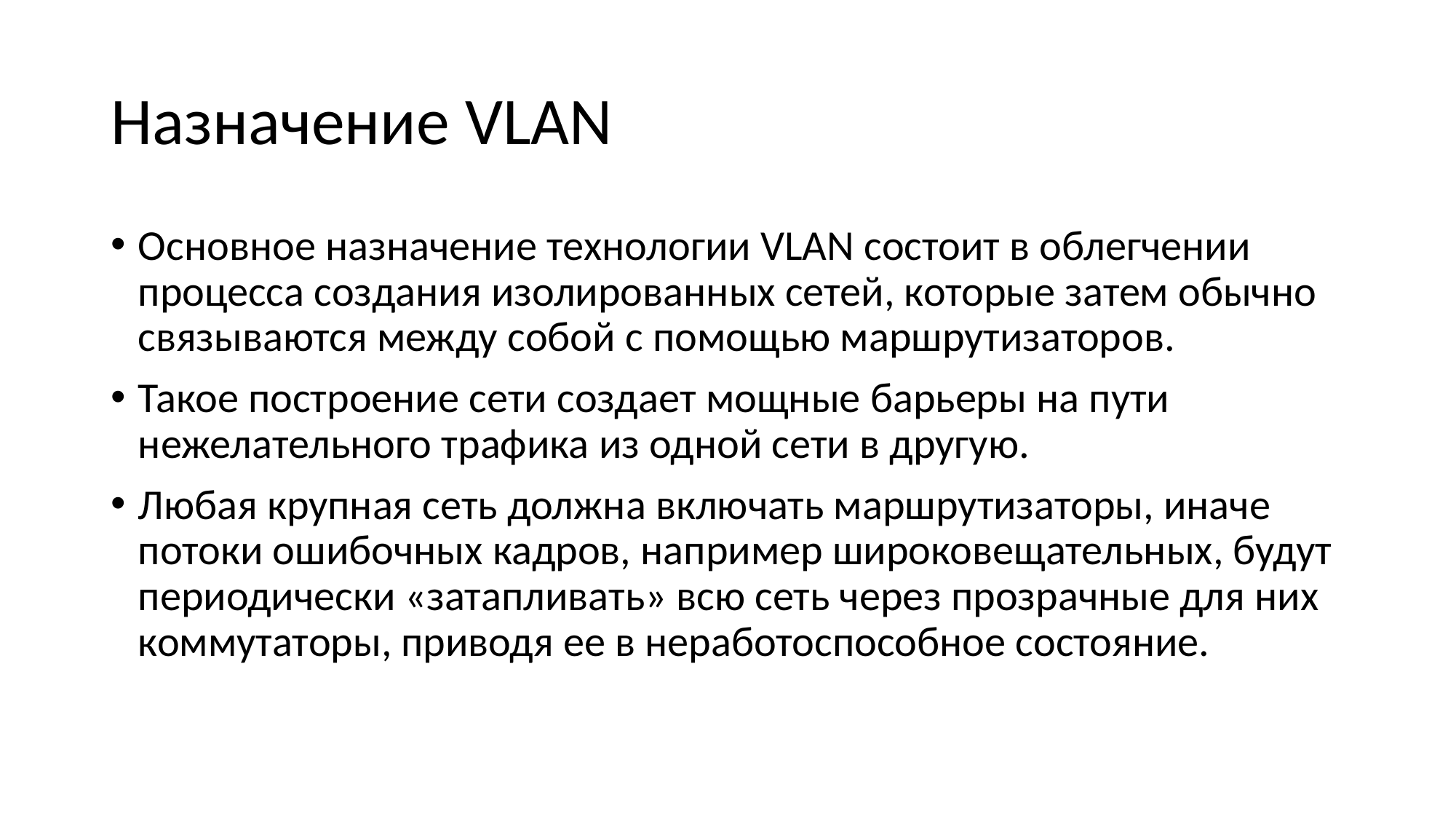

# Назначение VLAN
Основное назначение технологии VLAN состоит в облегчении процесса создания изолированных сетей, которые затем обычно связываются между собой с помощью маршрутизаторов.
Такое построение сети создает мощные барьеры на пути нежелательного трафика из одной сети в другую.
Любая крупная сеть должна включать маршрутизаторы, иначе потоки ошибочных кадров, например широковещательных, будут периодически «затапливать» всю сеть через прозрачные для них коммутаторы, приводя ее в неработоспособное состояние.